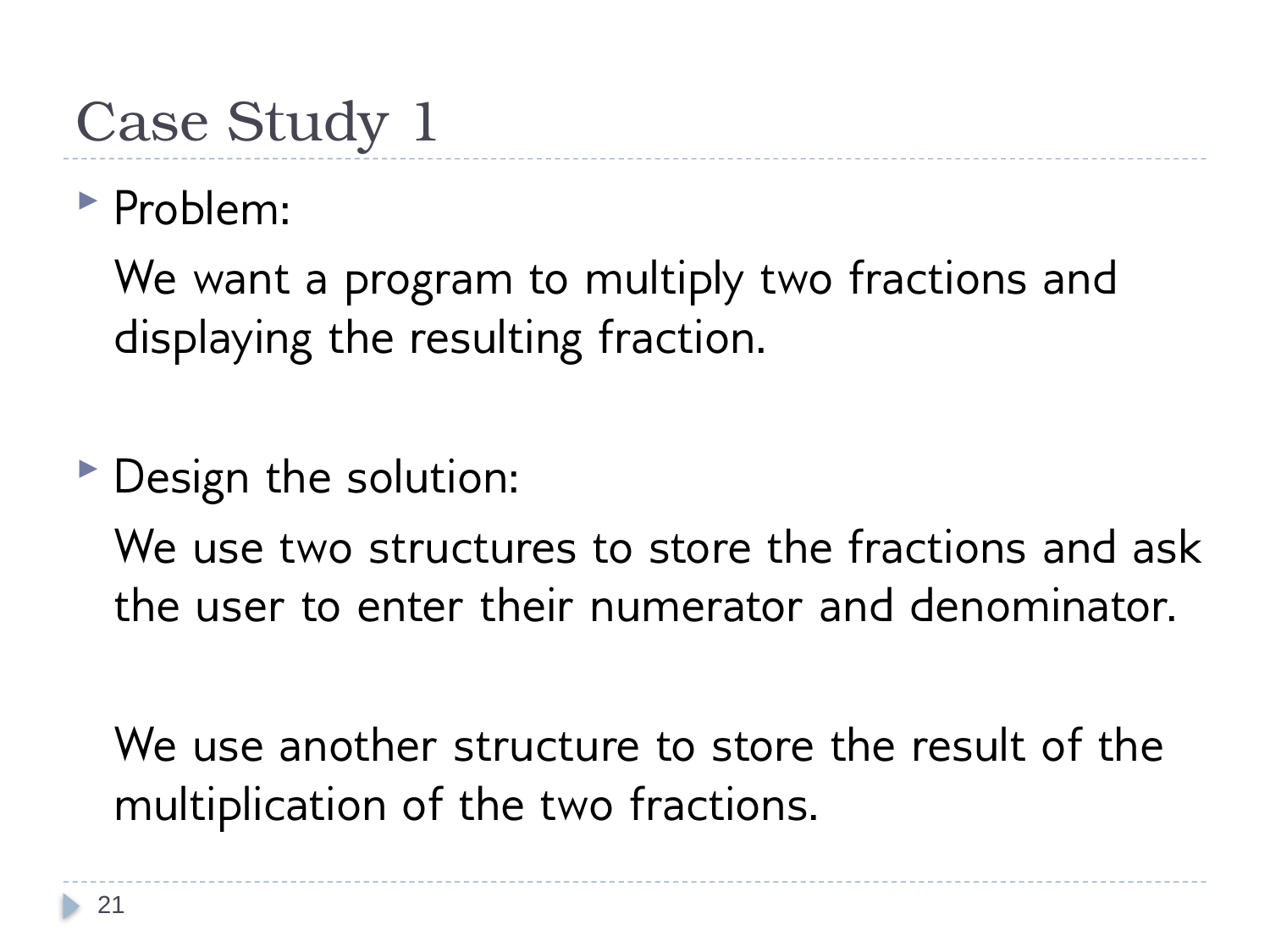

# Case Study 1
Problem:
	We want a program to multiply two fractions and displaying the resulting fraction.

Design the solution:
	We use two structures to store the fractions and ask the user to enter their numerator and denominator.

	We use another structure to store the result of the multiplication of the two fractions.
21